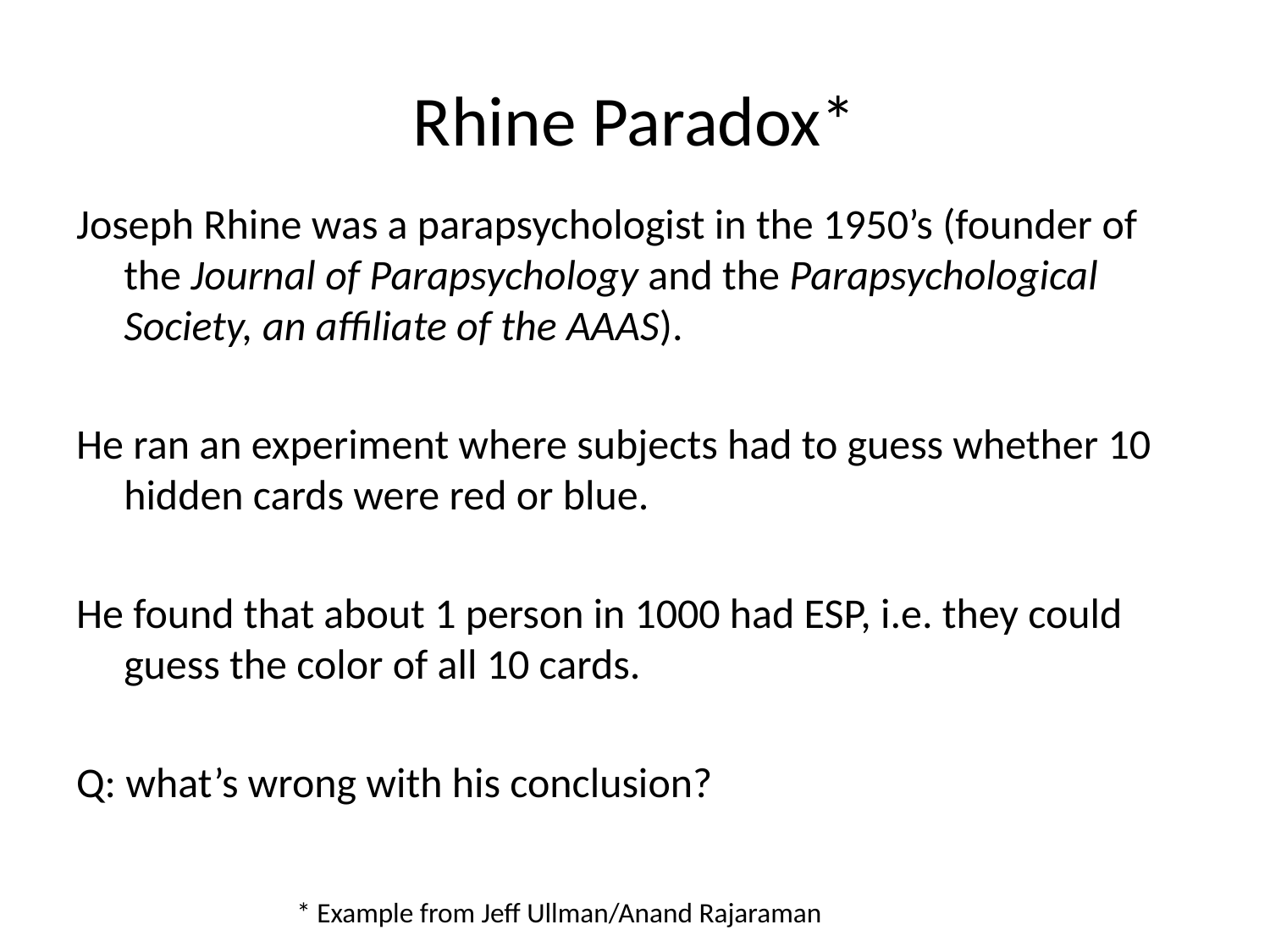

# Rhine Paradox*
Autonomy Corp
Joseph Rhine was a parapsychologist in the 1950’s (founder of the Journal of Parapsychology and the Parapsychological Society, an affiliate of the AAAS).

He ran an experiment where subjects had to guess whether 10 hidden cards were red or blue.

He found that about 1 person in 1000 had ESP, i.e. they could guess the color of all 10 cards.

Q: what’s wrong with his conclusion?
* Example from Jeff Ullman/Anand Rajaraman